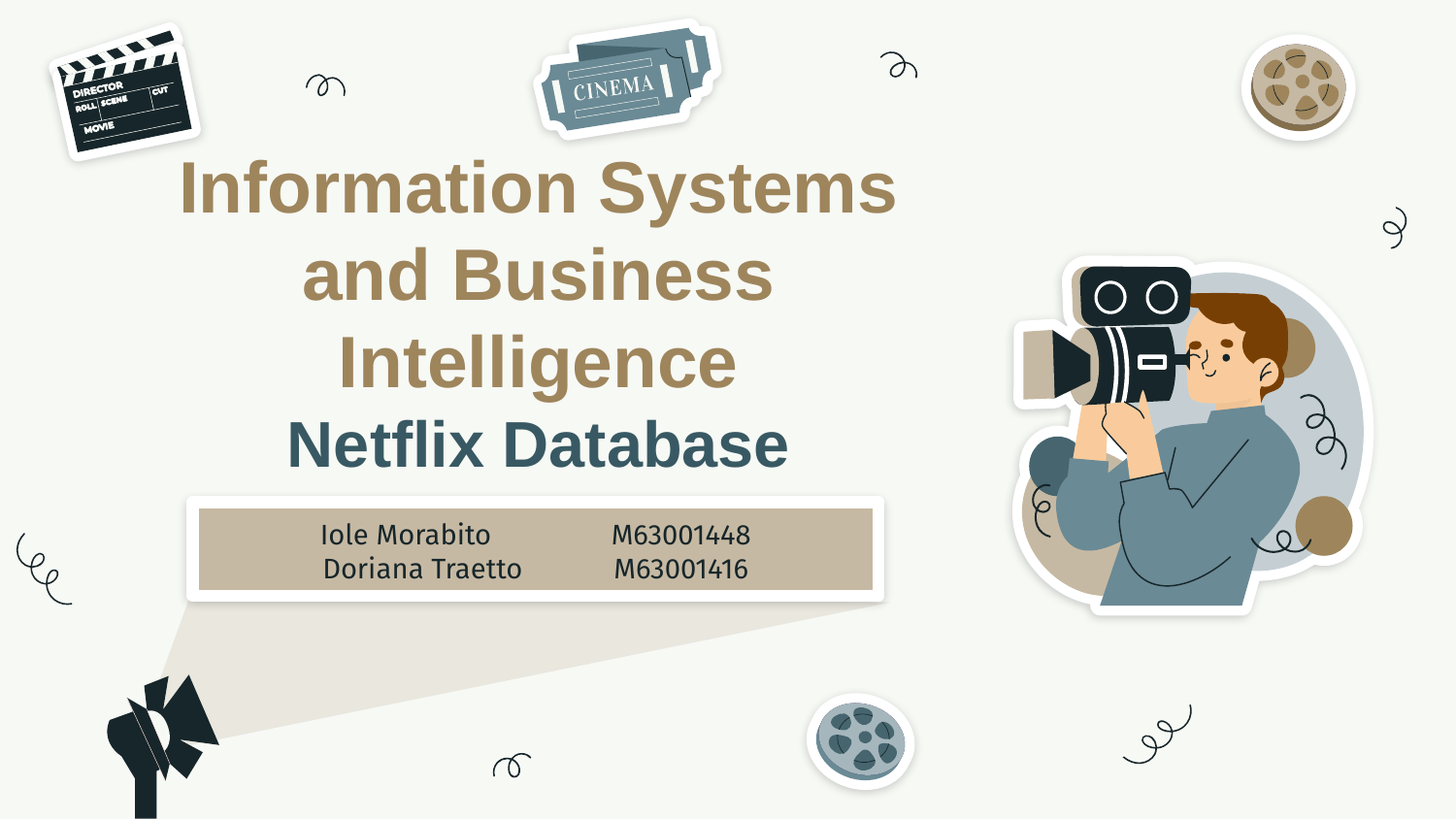

# Information Systems and Business Intelligence Netflix Database

Iole Morabito	M63001448
Doriana Traetto	M63001416